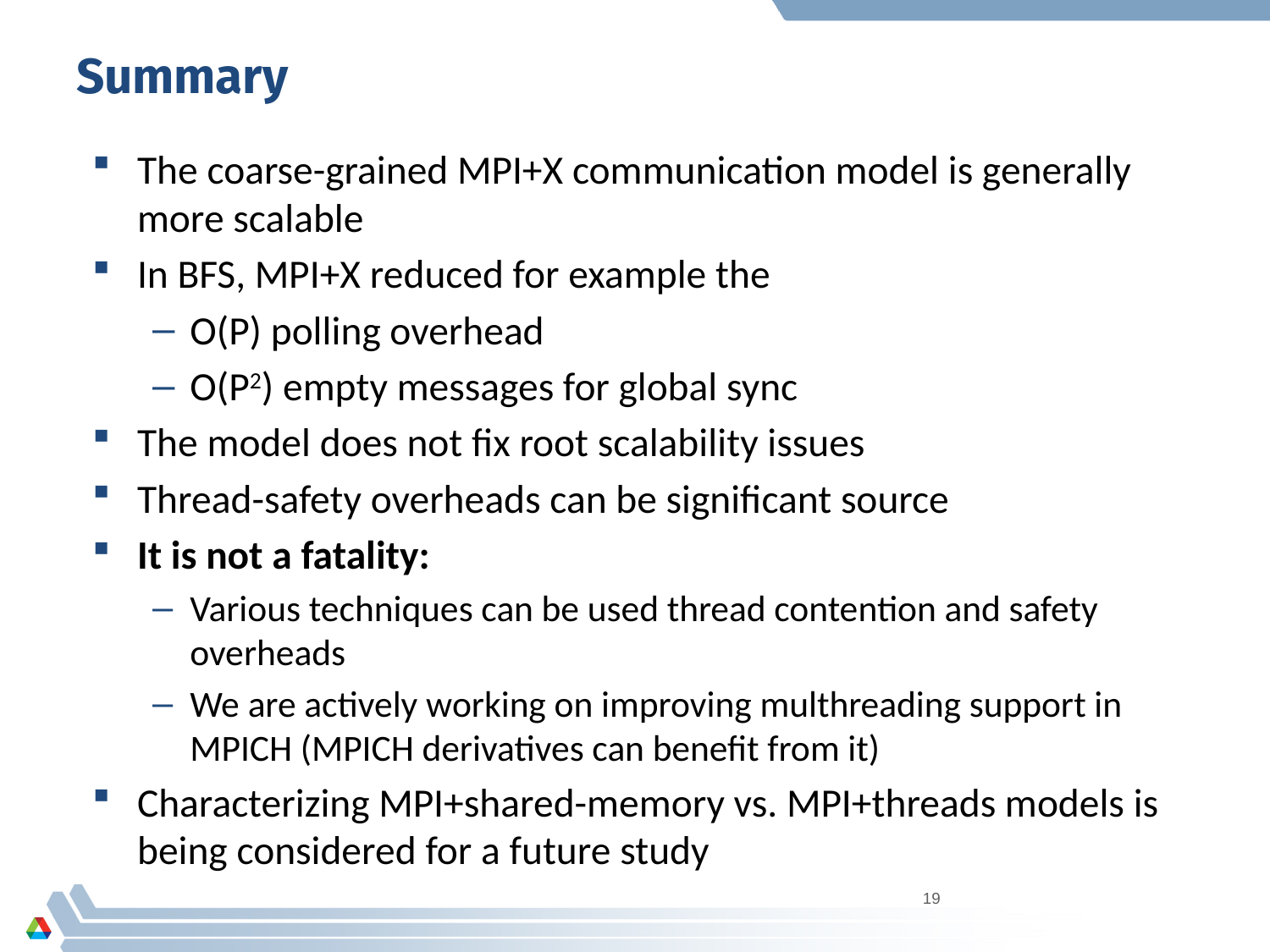

# Summary
The coarse-grained MPI+X communication model is generally more scalable
In BFS, MPI+X reduced for example the
O(P) polling overhead
O(P2) empty messages for global sync
The model does not fix root scalability issues
Thread-safety overheads can be significant source
It is not a fatality:
Various techniques can be used thread contention and safety overheads
We are actively working on improving multhreading support in MPICH (MPICH derivatives can benefit from it)
Characterizing MPI+shared-memory vs. MPI+threads models is being considered for a future study
19